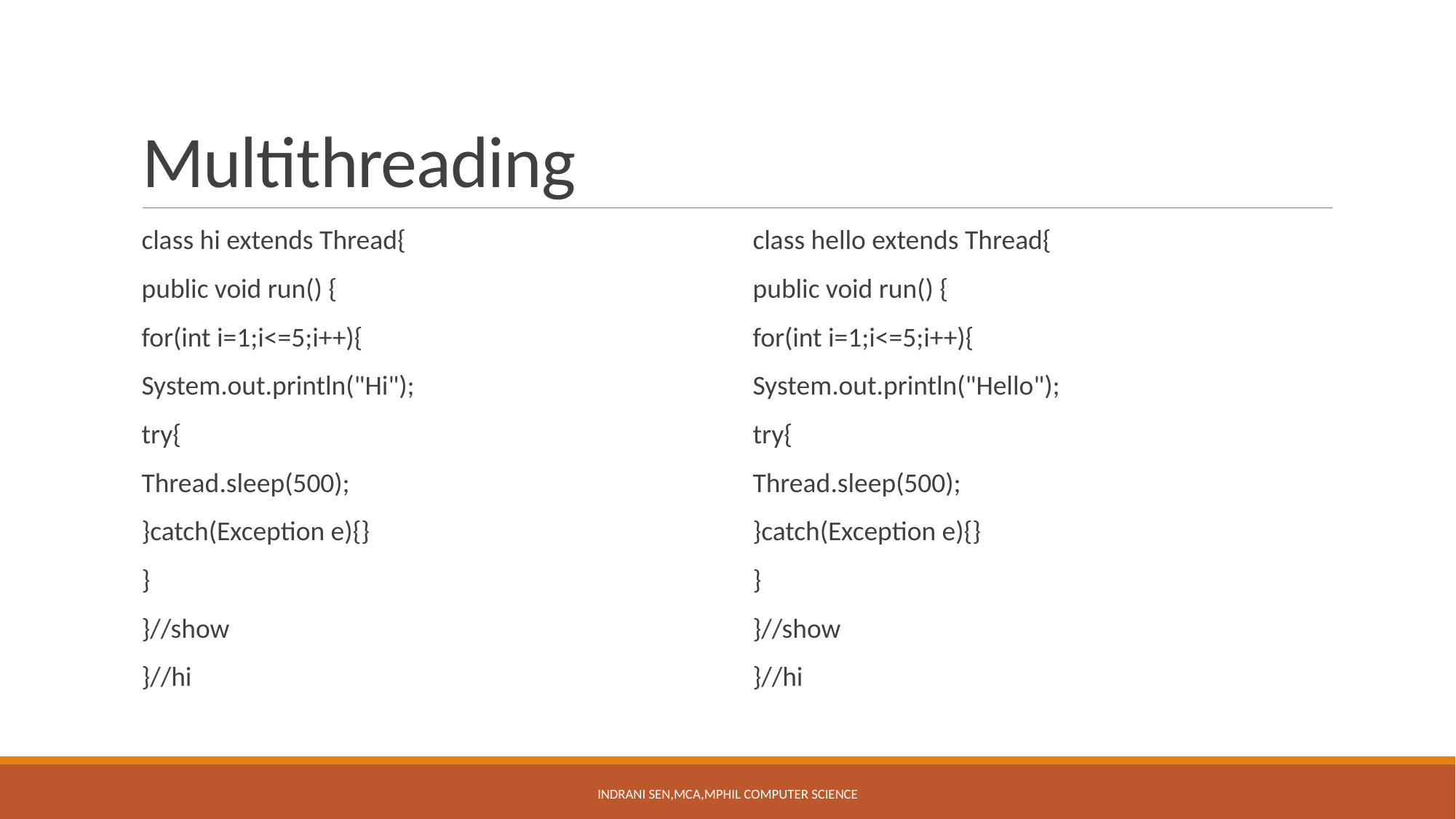

# Multithreading
class hi extends Thread{
public void run() {
for(int i=1;i<=5;i++){
System.out.println("Hi");
try{
Thread.sleep(500);
}catch(Exception e){}
}
}//show
}//hi
class hello extends Thread{
public void run() {
for(int i=1;i<=5;i++){
System.out.println("Hello");
try{
Thread.sleep(500);
}catch(Exception e){}
}
}//show
}//hi

Indrani Sen,MCA,MPhil Computer Science